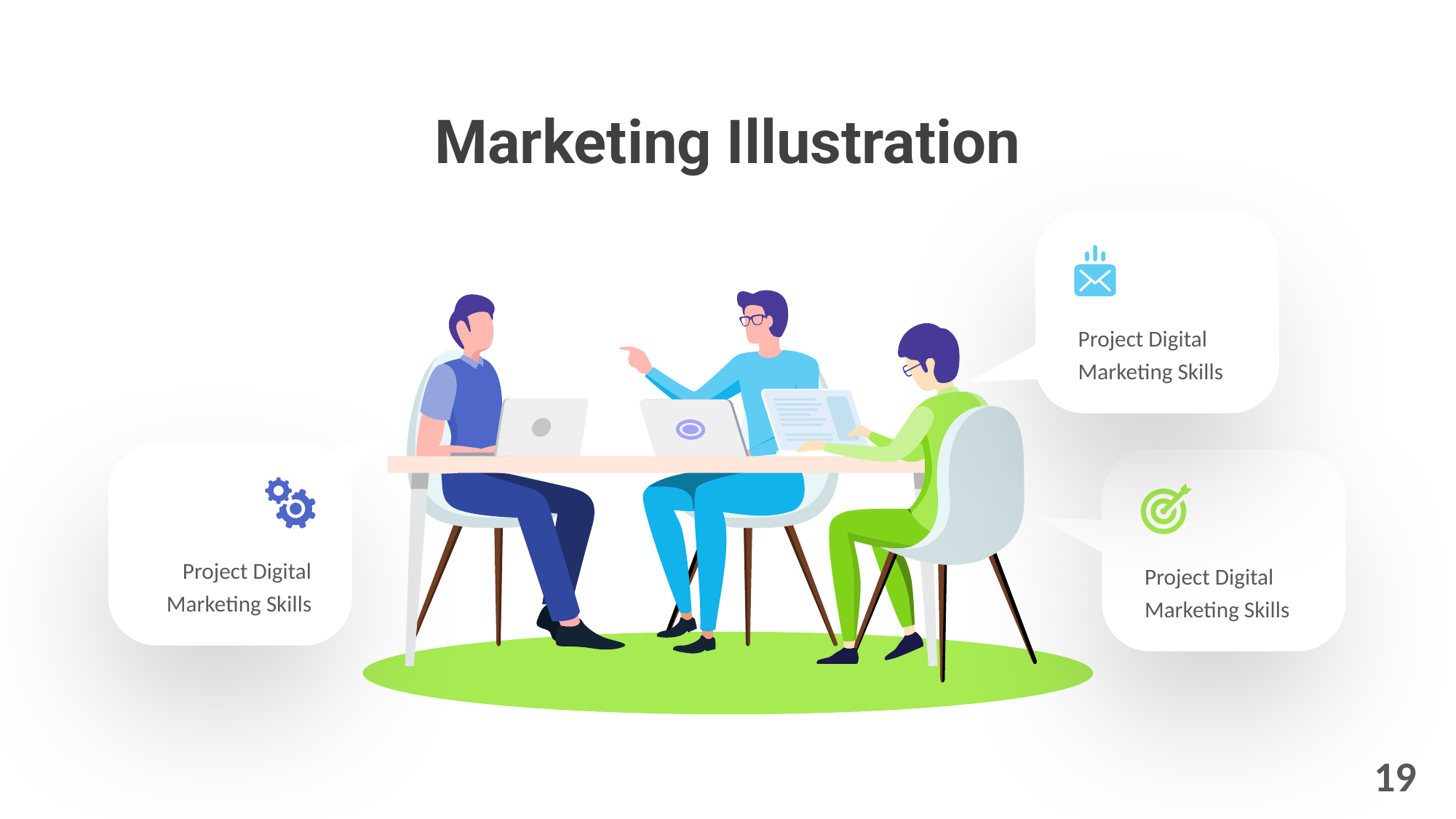

Marketing Illustration

Project Digital Marketing Skills

Project Digital Marketing Skills

Project Digital Marketing Skills